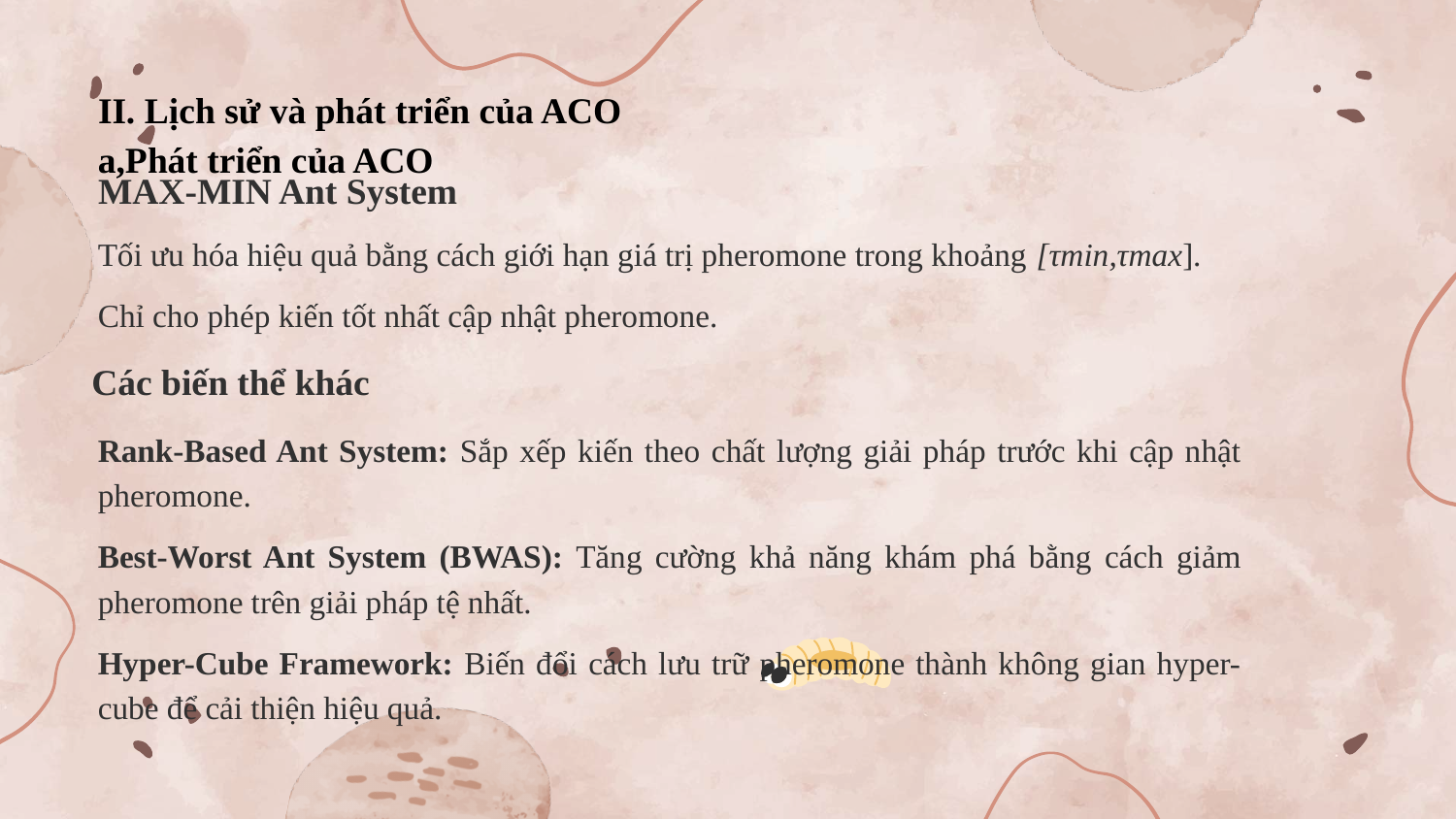

# II. Lịch sử và phát triển của ACO
a,Phát triển của ACO
MAX-MIN Ant System
Tối ưu hóa hiệu quả bằng cách giới hạn giá trị pheromone trong khoảng [τmin,τmax].
Chỉ cho phép kiến tốt nhất cập nhật pheromone.

Các biến thể khác
Rank-Based Ant System: Sắp xếp kiến theo chất lượng giải pháp trước khi cập nhật pheromone.
Best-Worst Ant System (BWAS): Tăng cường khả năng khám phá bằng cách giảm pheromone trên giải pháp tệ nhất.
Hyper-Cube Framework: Biến đổi cách lưu trữ pheromone thành không gian hyper-cube để cải thiện hiệu quả.